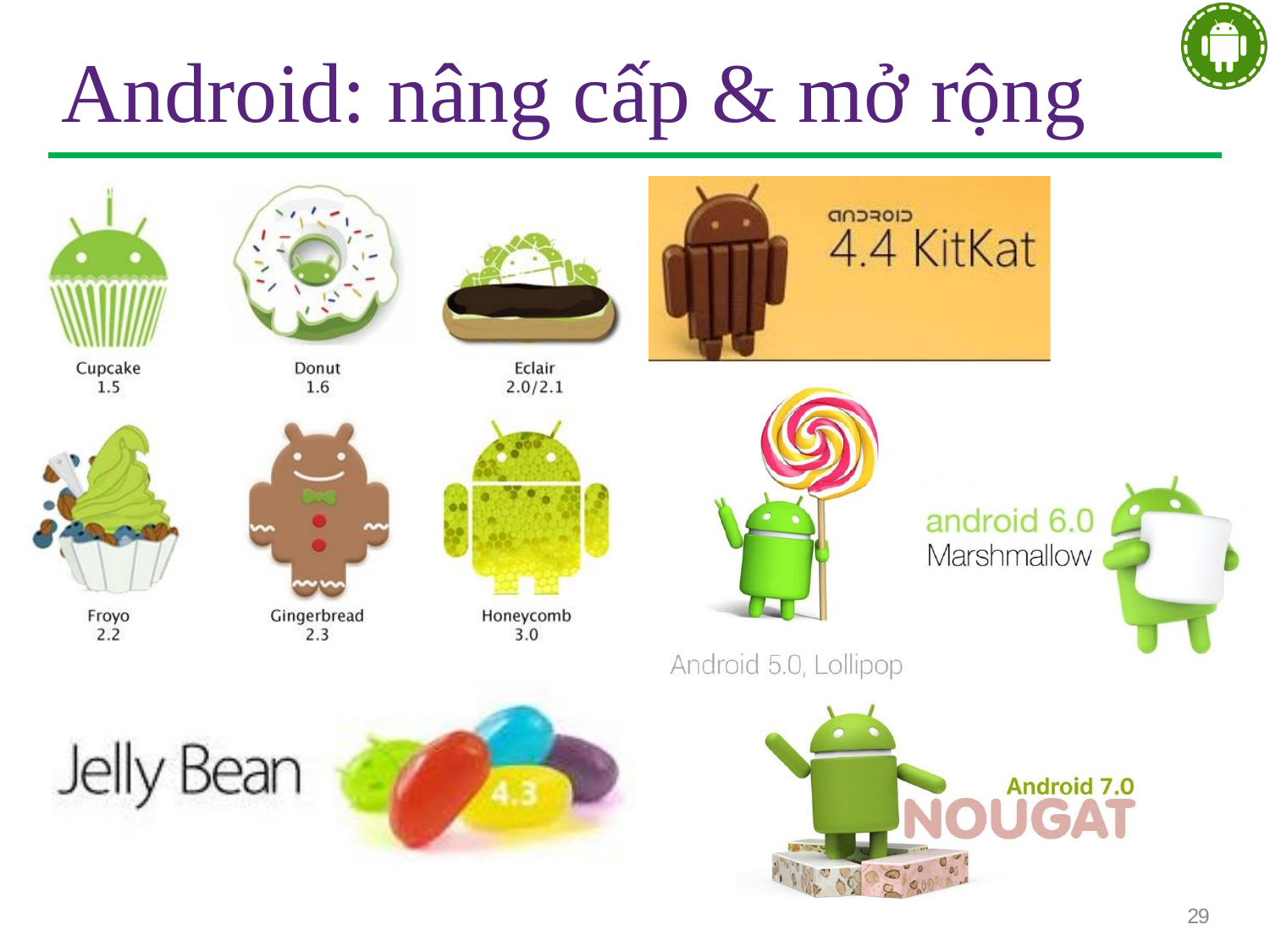

# Android: nâng cấp & mở rộng

29